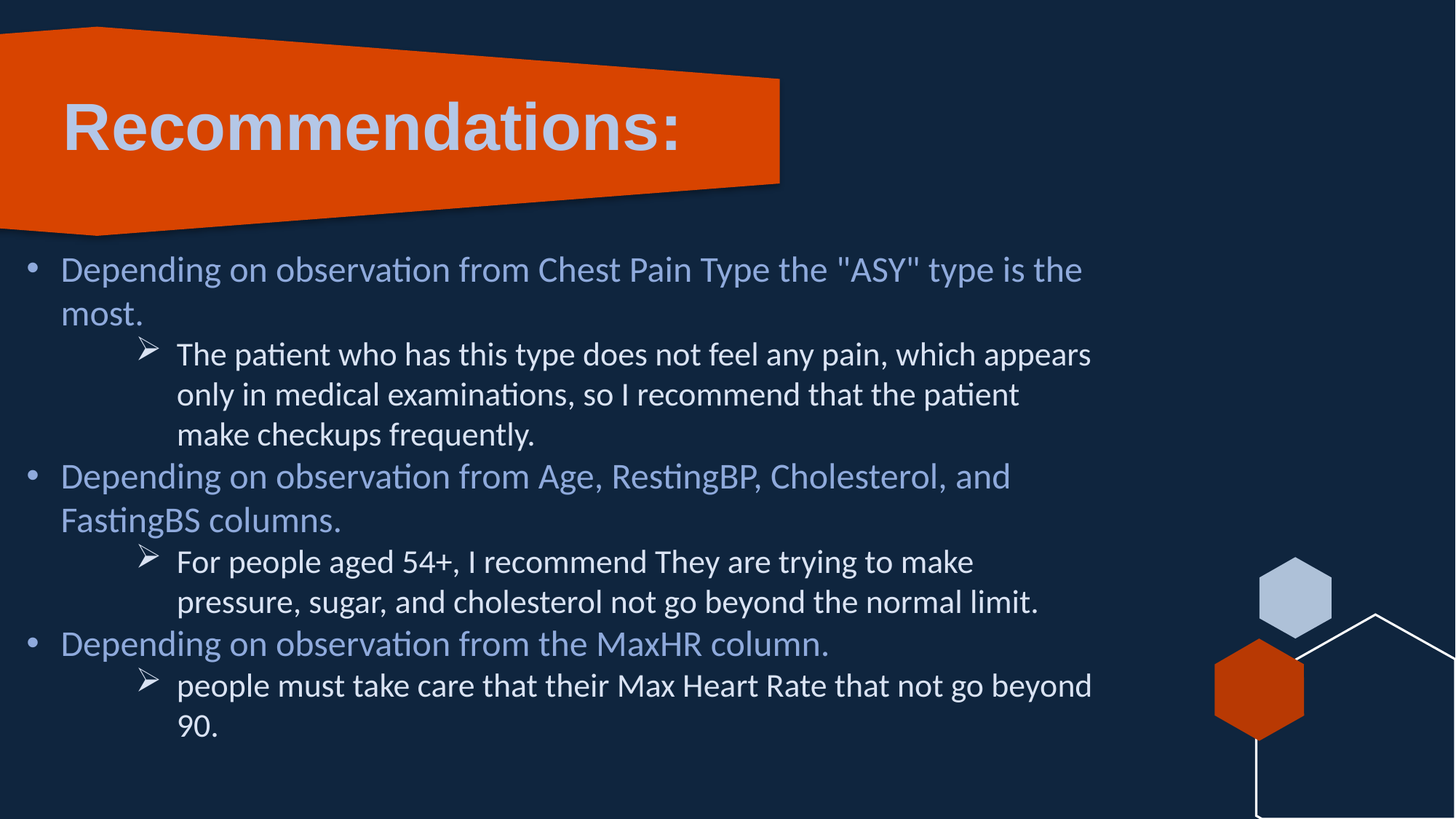

# Recommendations:
Depending on observation from Chest Pain Type the "ASY" type is the most.
The patient who has this type does not feel any pain, which appears only in medical examinations, so I recommend that the patient make checkups frequently.
Depending on observation from Age, RestingBP, Cholesterol, and FastingBS columns.
For people aged 54+, I recommend They are trying to make pressure, sugar, and cholesterol not go beyond the normal limit.
Depending on observation from the MaxHR column.
people must take care that their Max Heart Rate that not go beyond 90.